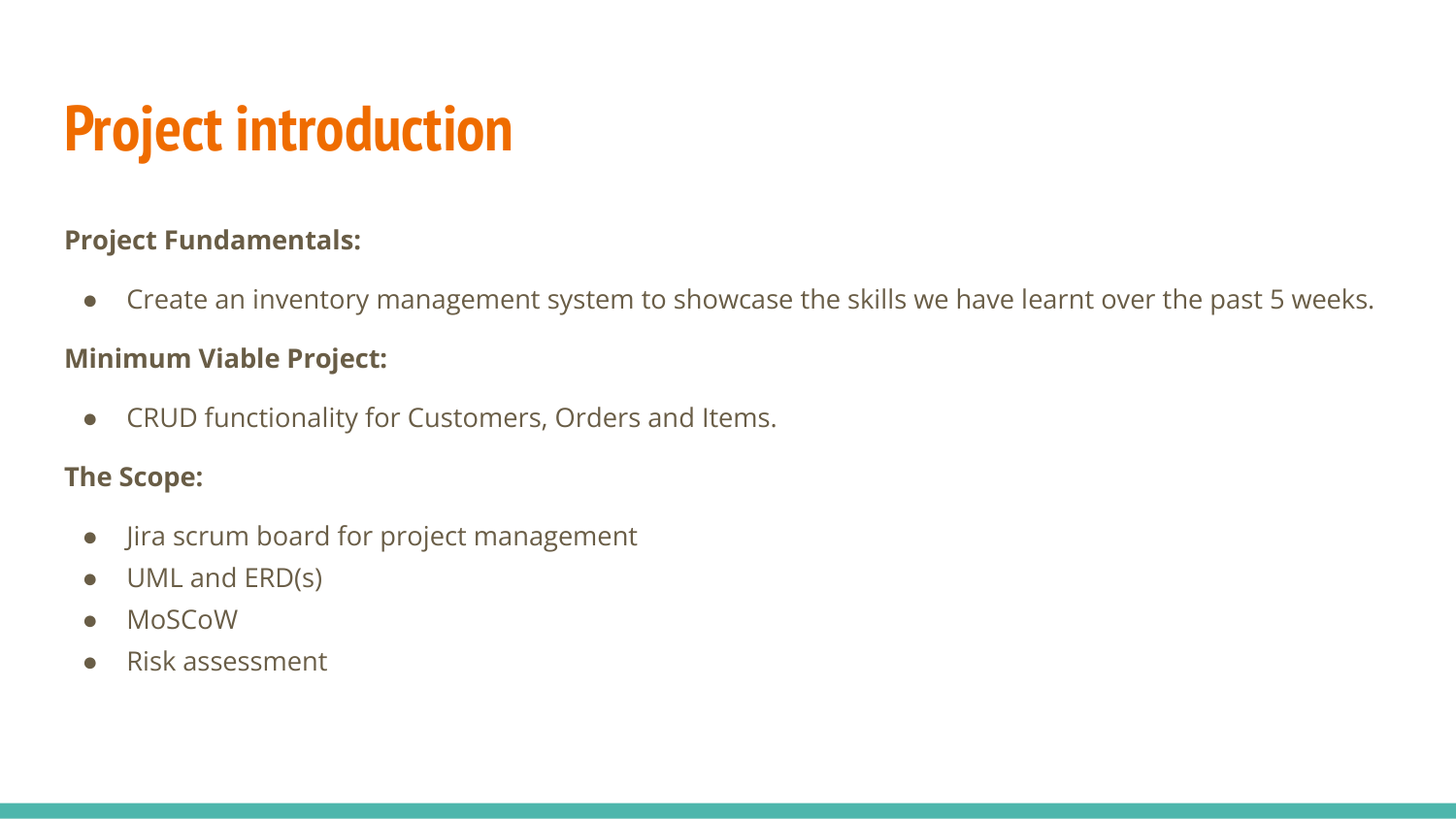

# Project introduction
Project Fundamentals:
Create an inventory management system to showcase the skills we have learnt over the past 5 weeks.
Minimum Viable Project:
CRUD functionality for Customers, Orders and Items.
The Scope:
Jira scrum board for project management
UML and ERD(s)
MoSCoW
Risk assessment